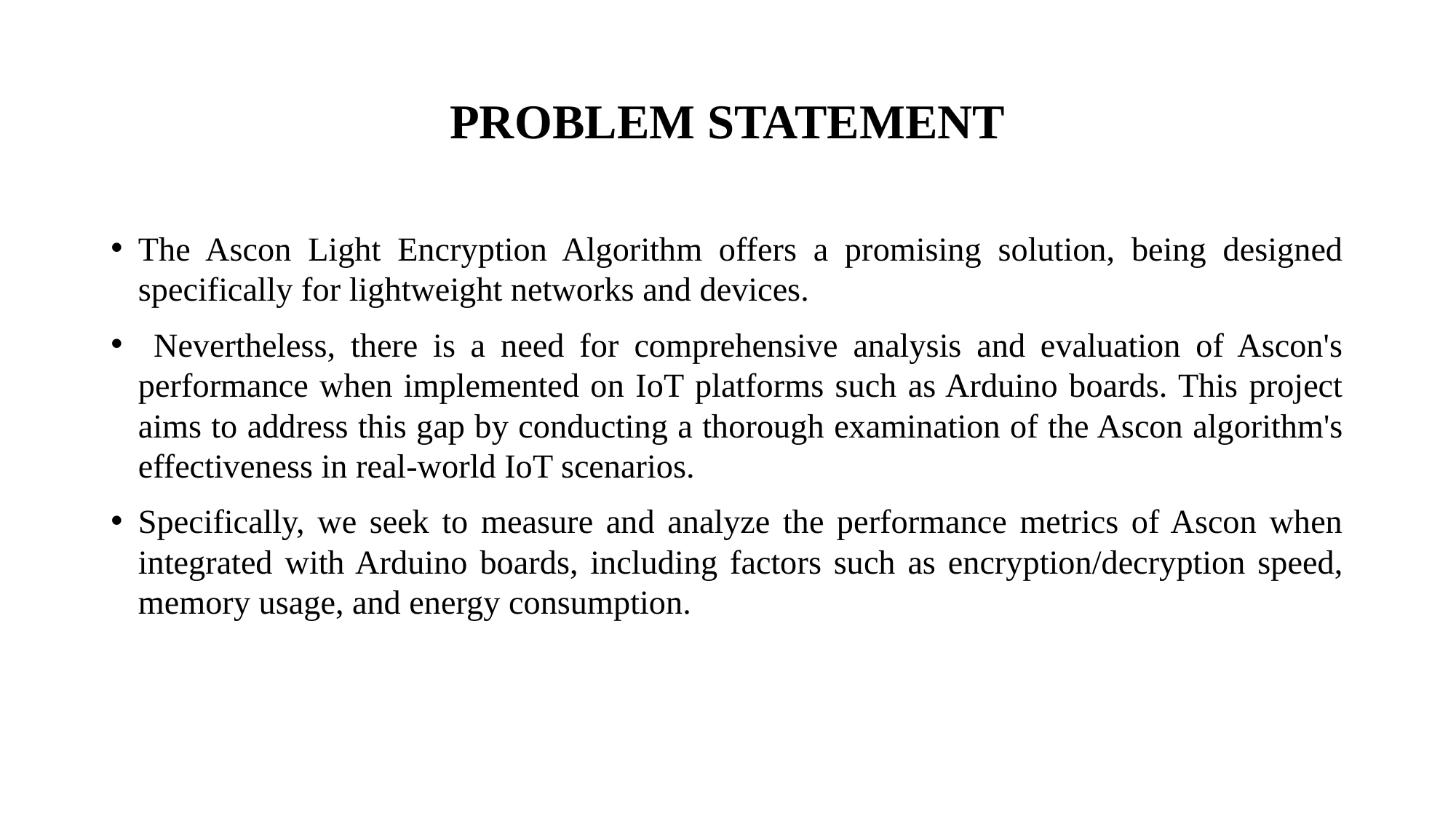

# PROBLEM STATEMENT
The Ascon Light Encryption Algorithm offers a promising solution, being designed specifically for lightweight networks and devices.
 Nevertheless, there is a need for comprehensive analysis and evaluation of Ascon's performance when implemented on IoT platforms such as Arduino boards. This project aims to address this gap by conducting a thorough examination of the Ascon algorithm's effectiveness in real-world IoT scenarios.
Specifically, we seek to measure and analyze the performance metrics of Ascon when integrated with Arduino boards, including factors such as encryption/decryption speed, memory usage, and energy consumption.